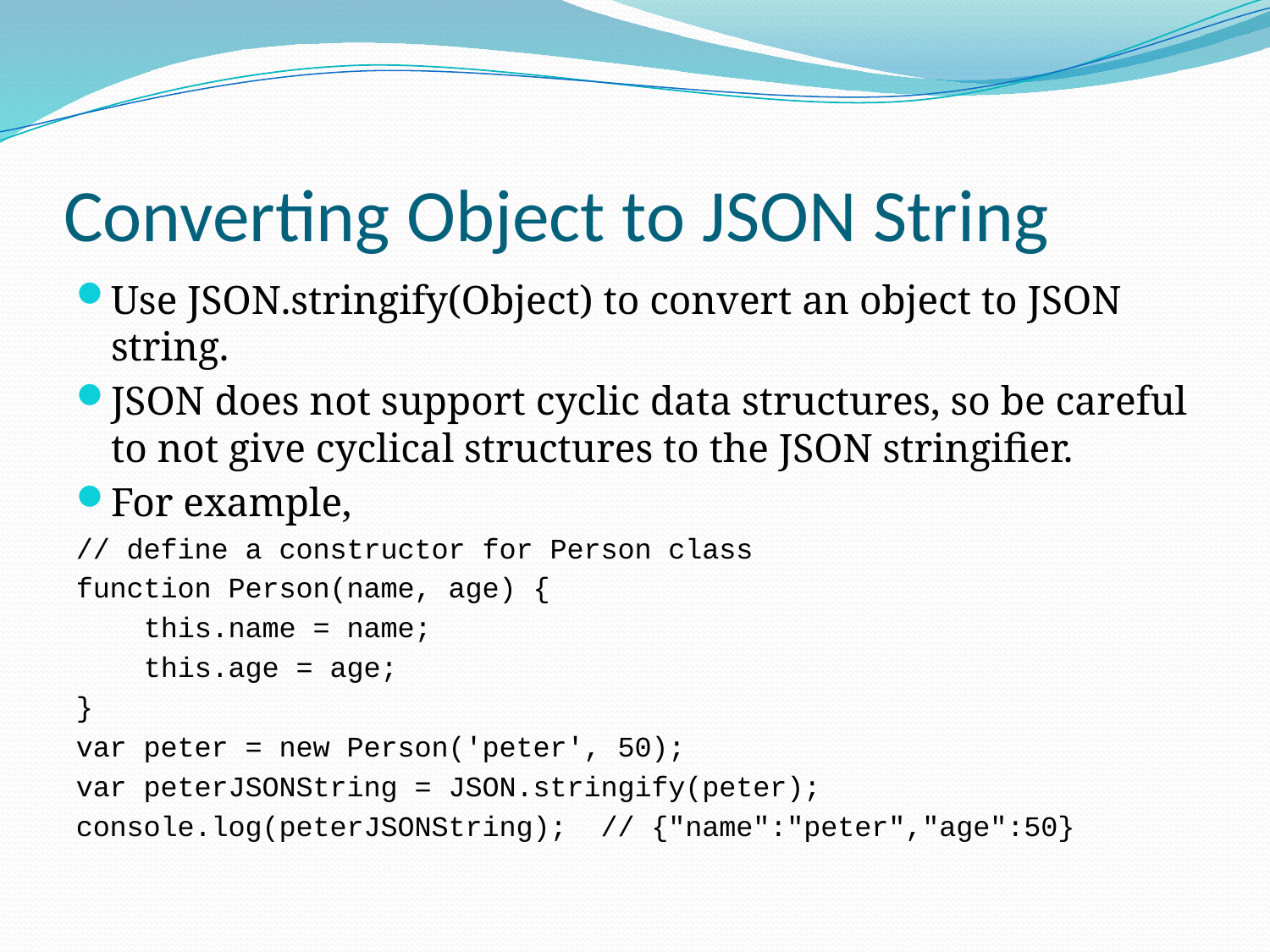

# Converting Object to JSON String
Use JSON.stringify(Object) to convert an object to JSON string.
JSON does not support cyclic data structures, so be careful to not give cyclical structures to the JSON stringifier.
For example,
// define a constructor for Person class
function Person(name, age) {
    this.name = name;
    this.age = age;
}
var peter = new Person('peter', 50);
var peterJSONString = JSON.stringify(peter);
console.log(peterJSONString);  // {"name":"peter","age":50}